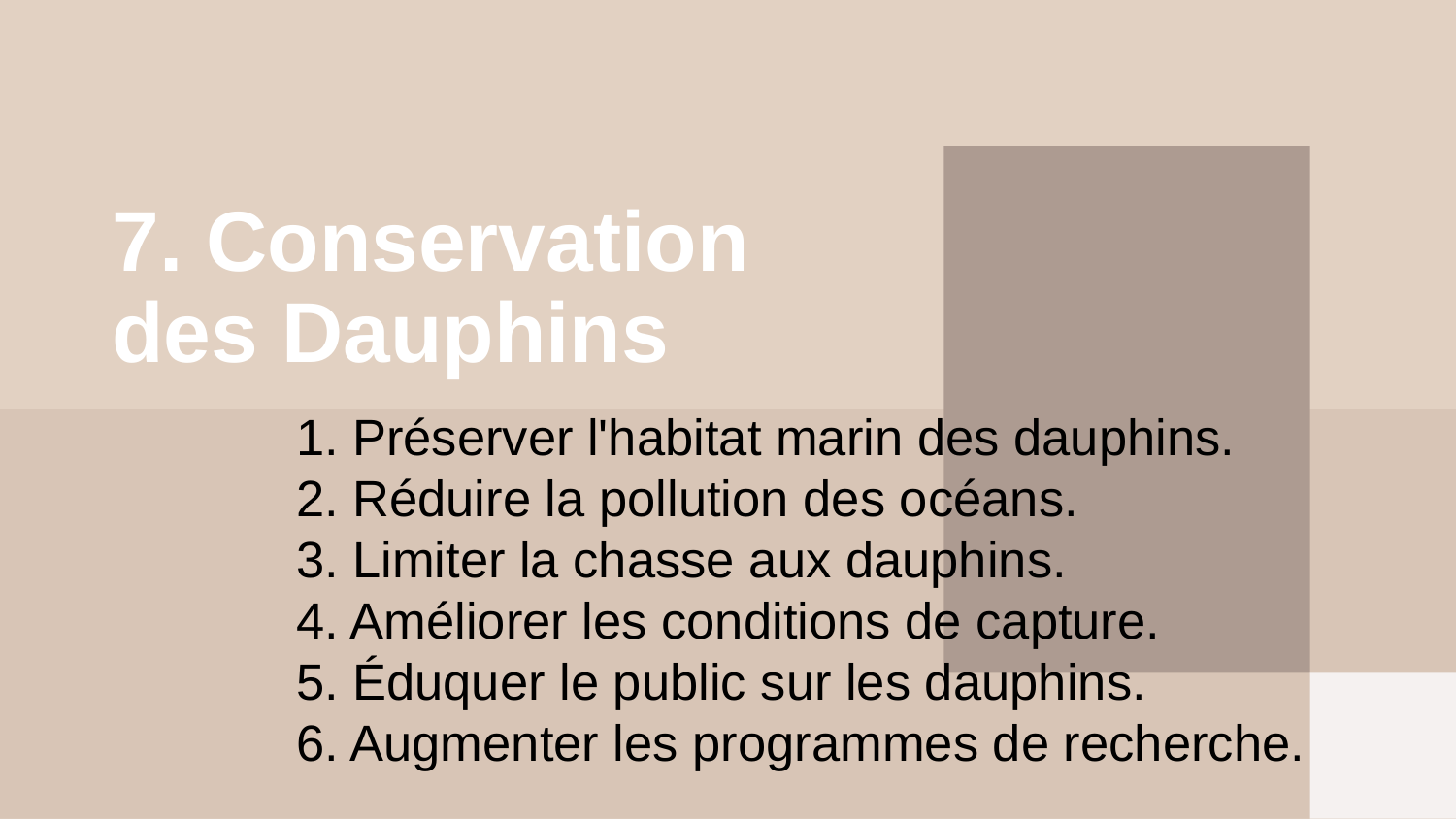

# 7. Conservation des Dauphins

1. Préserver l'habitat marin des dauphins.
2. Réduire la pollution des océans.
3. Limiter la chasse aux dauphins.
4. Améliorer les conditions de capture.
5. Éduquer le public sur les dauphins.
6. Augmenter les programmes de recherche.